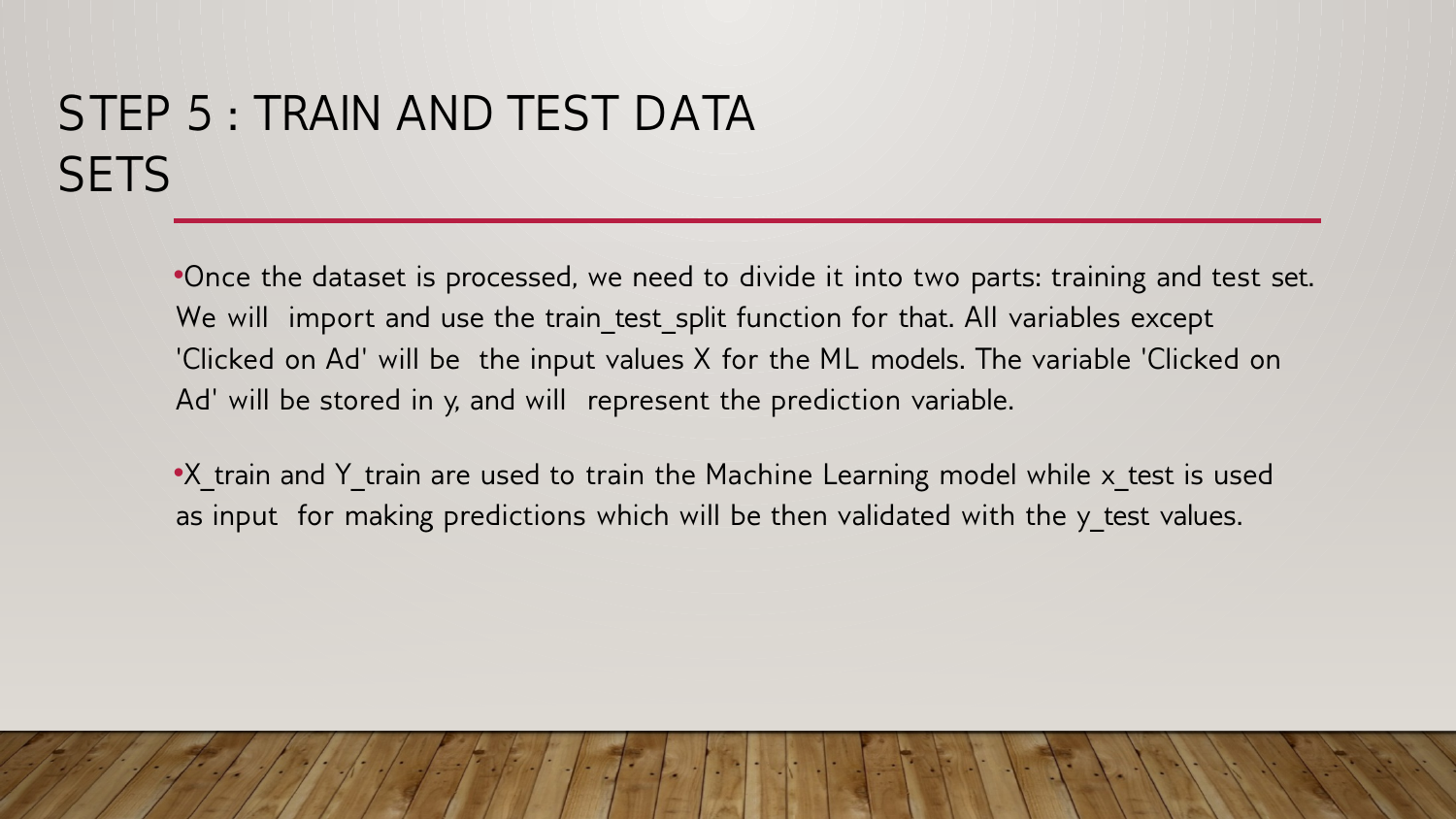

# Step 5 : Train and Test Data Sets
Once the dataset is processed, we need to divide it into two parts: training and test set. We will  import and use the train_test_split function for that. All variables except 'Clicked on Ad' will be  the input values X for the ML models. The variable 'Clicked on Ad' will be stored in y, and will  represent the prediction variable.
X_train and Y_train are used to train the Machine Learning model while x_test is used as input  for making predictions which will be then validated with the y_test values.